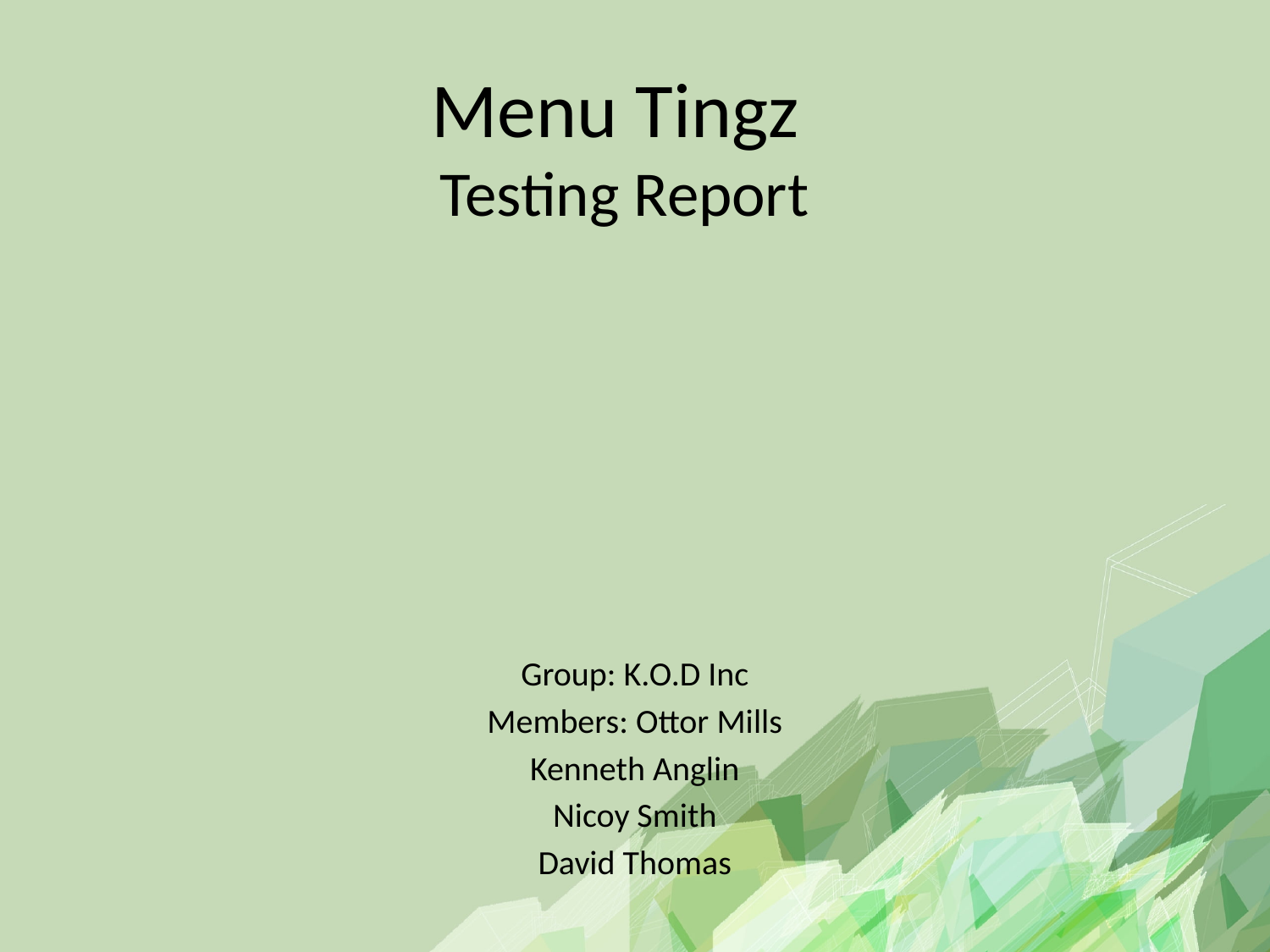

# Menu Tingz Testing Report
Group: K.O.D Inc
Members: Ottor Mills
Kenneth Anglin
Nicoy Smith
David Thomas